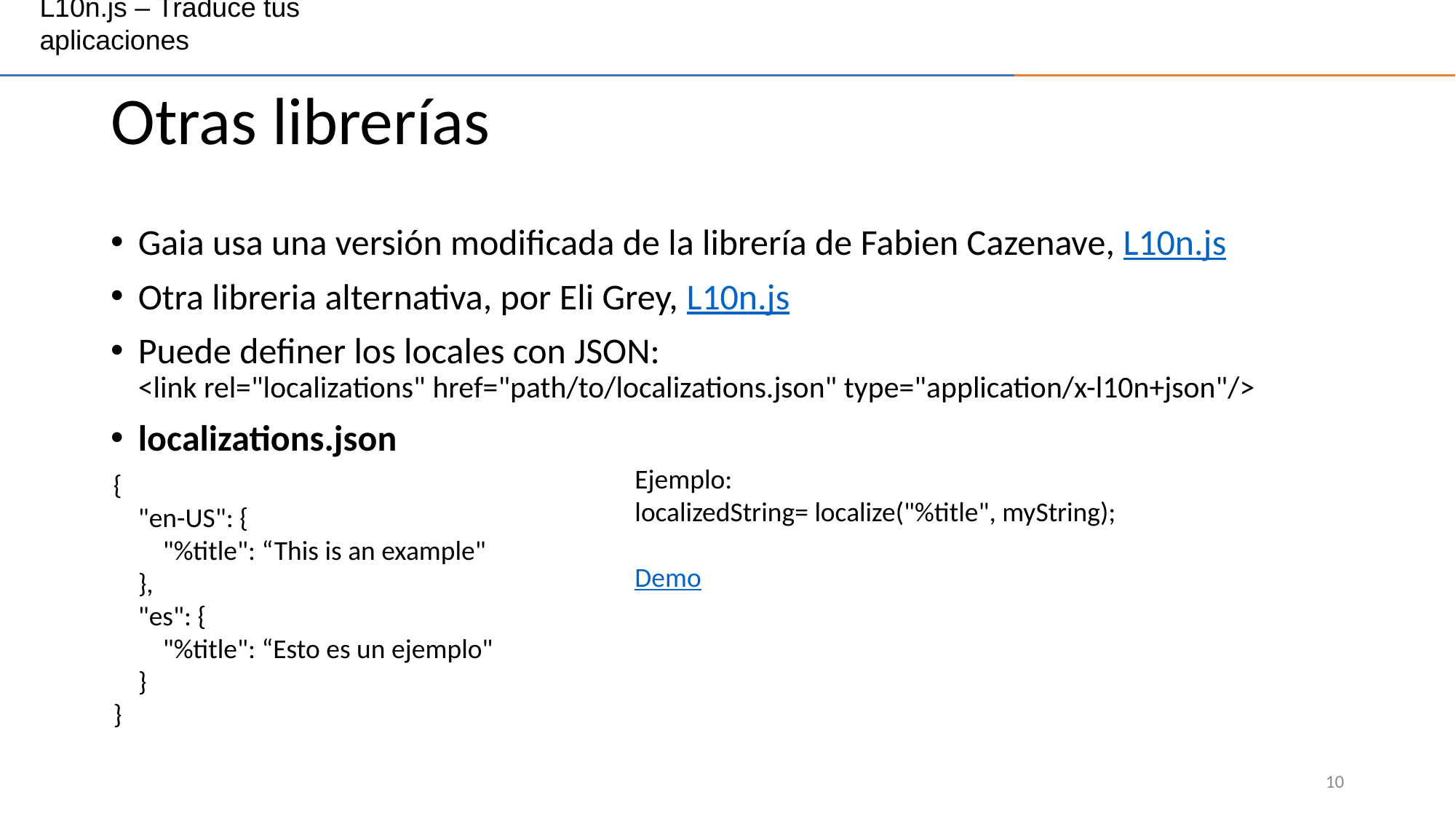

L10n.js – Traduce tus aplicaciones
# Otras librerías
Gaia usa una versión modificada de la librería de Fabien Cazenave, L10n.js
Otra libreria alternativa, por Eli Grey, L10n.js
Puede definer los locales con JSON:
<link rel="localizations" href="path/to/localizations.json" type="application/x-l10n+json"/>
localizations.json
Ejemplo:
localizedString= localize("%title", myString);
Demo
{
    "en-US": {
        "%title": “This is an example"
    },
    "es": {
        "%title": “Esto es un ejemplo"
    }
}
10